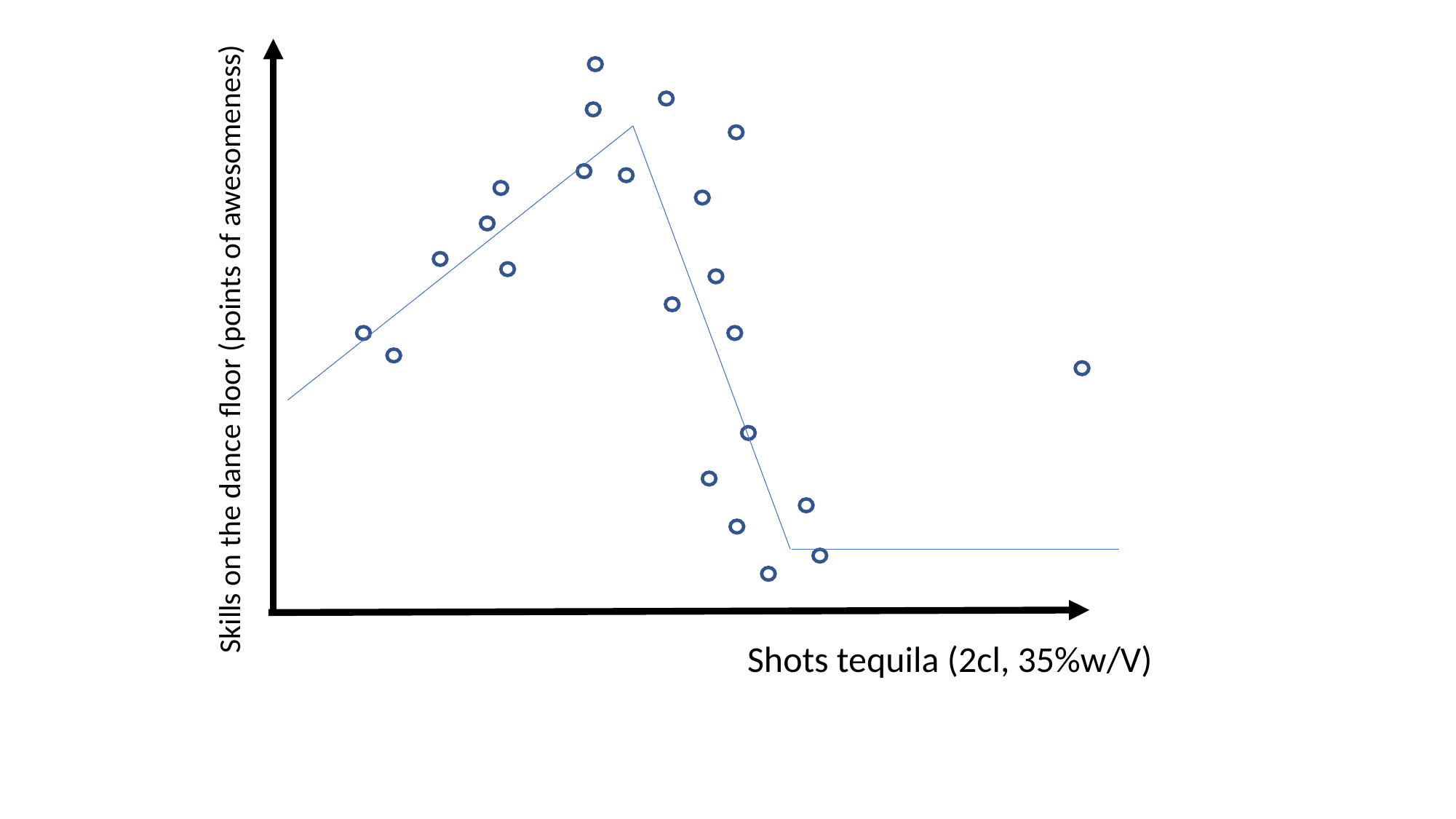

Skills on the dance floor (points of awesomeness)

Shots tequila (2cl, 35%w/V)